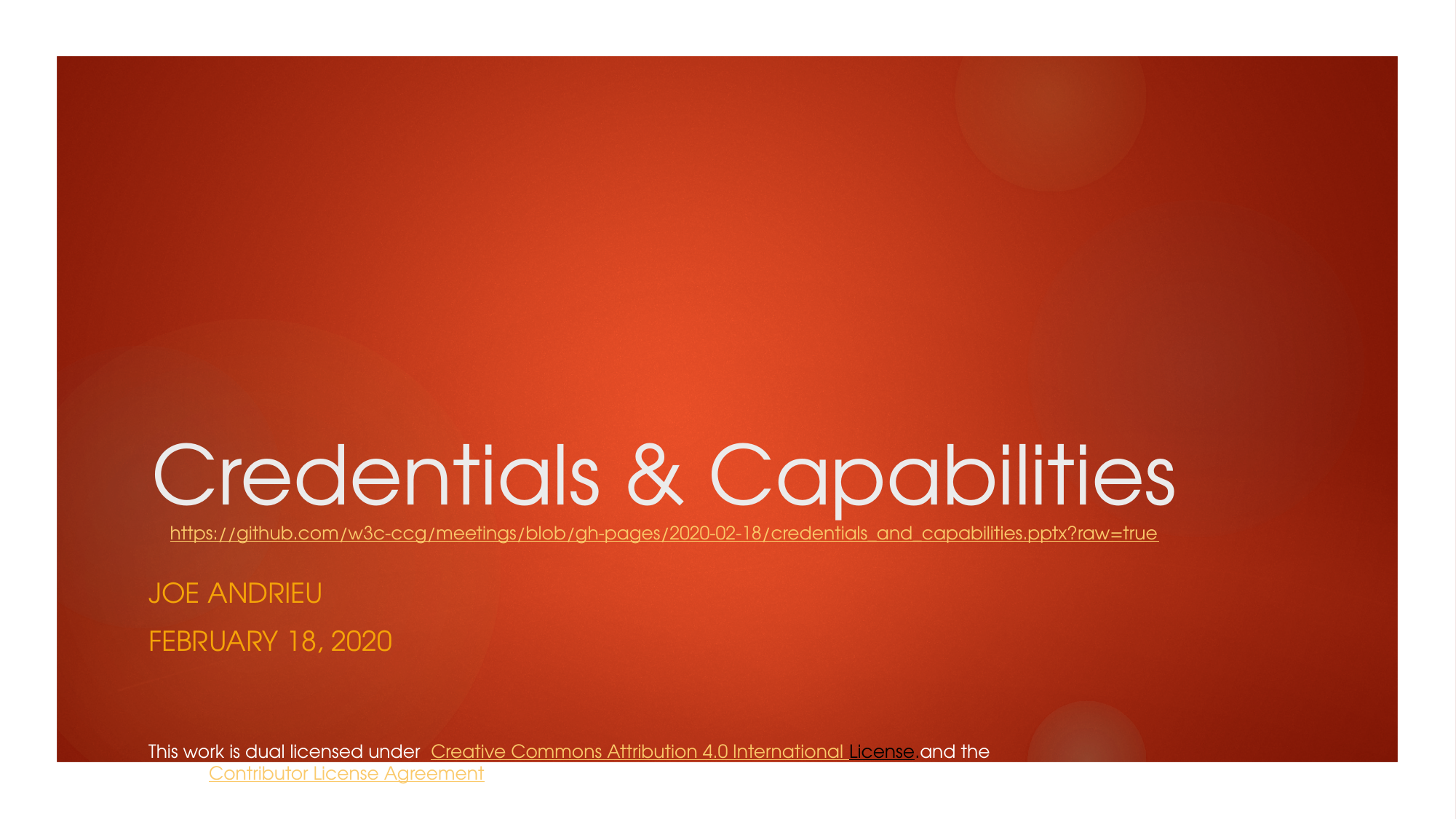

# Credentials & Capabilities https://github.com/w3c-ccg/meetings/blob/gh-pages/2020-02-18/credentials_and_capabilities.pptx?raw=true
Joe Andrieu
February 18, 2020

This work is dual licensed under  Creative Commons Attribution 4.0 International License.and the W3C’s Contributor License Agreement